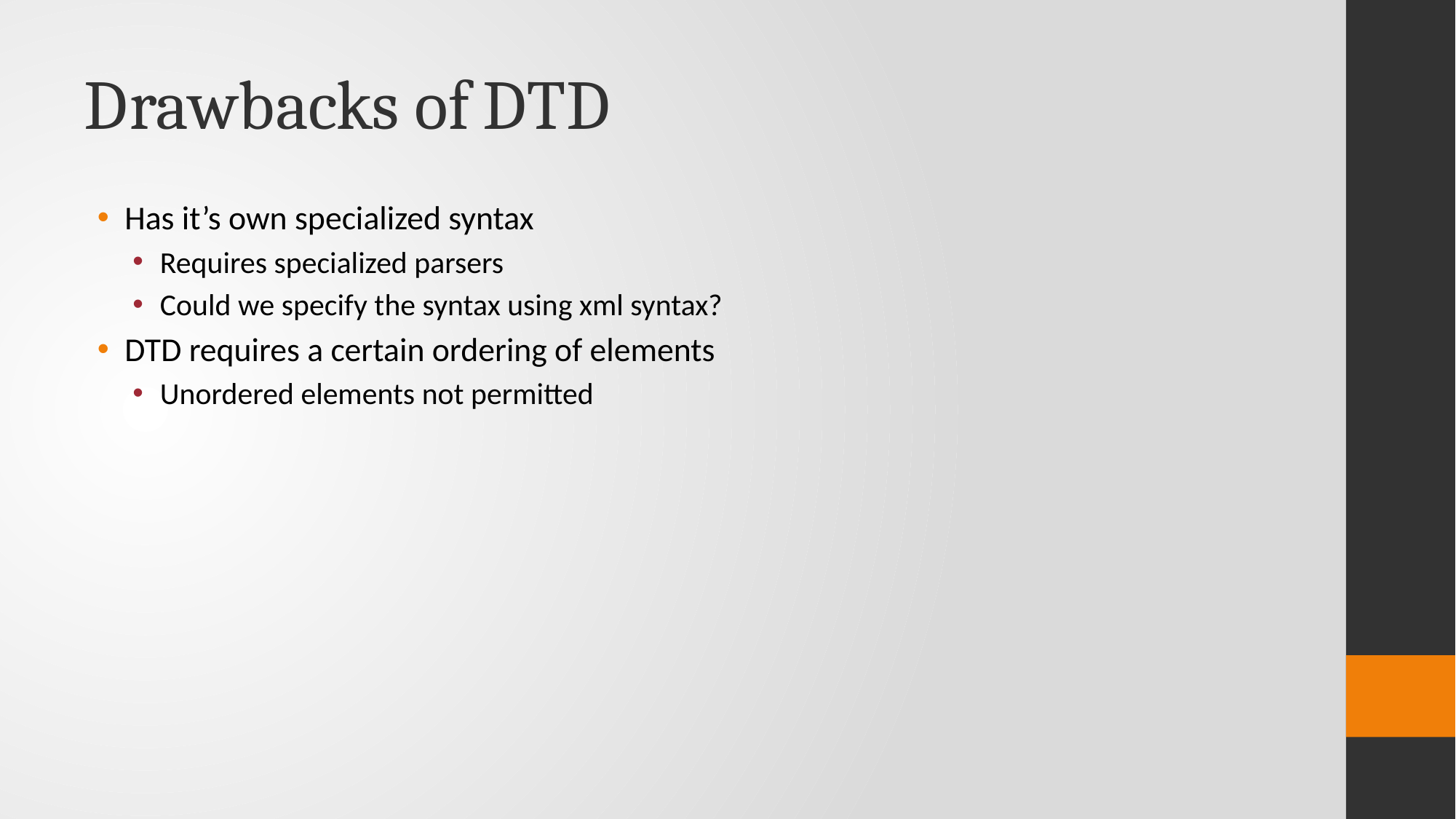

# Drawbacks of DTD
Has it’s own specialized syntax
Requires specialized parsers
Could we specify the syntax using xml syntax?
DTD requires a certain ordering of elements
Unordered elements not permitted